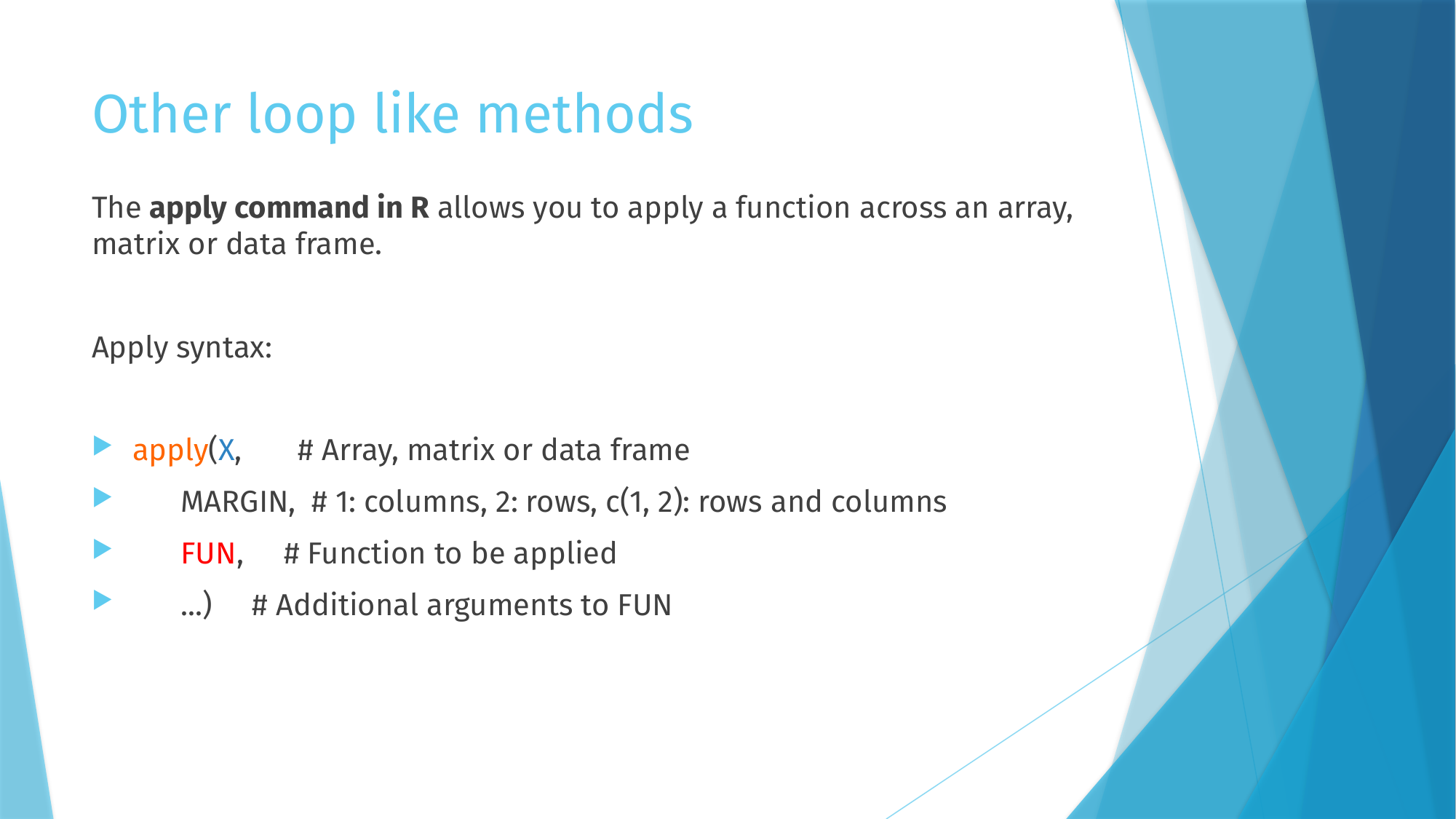

# Other loop like methods
The apply command in R allows you to apply a function across an array, matrix or data frame.

Apply syntax:

apply(X,       # Array, matrix or data frame
      MARGIN,  # 1: columns, 2: rows, c(1, 2): rows and columns
      FUN,     # Function to be applied
      ...)     # Additional arguments to FUN